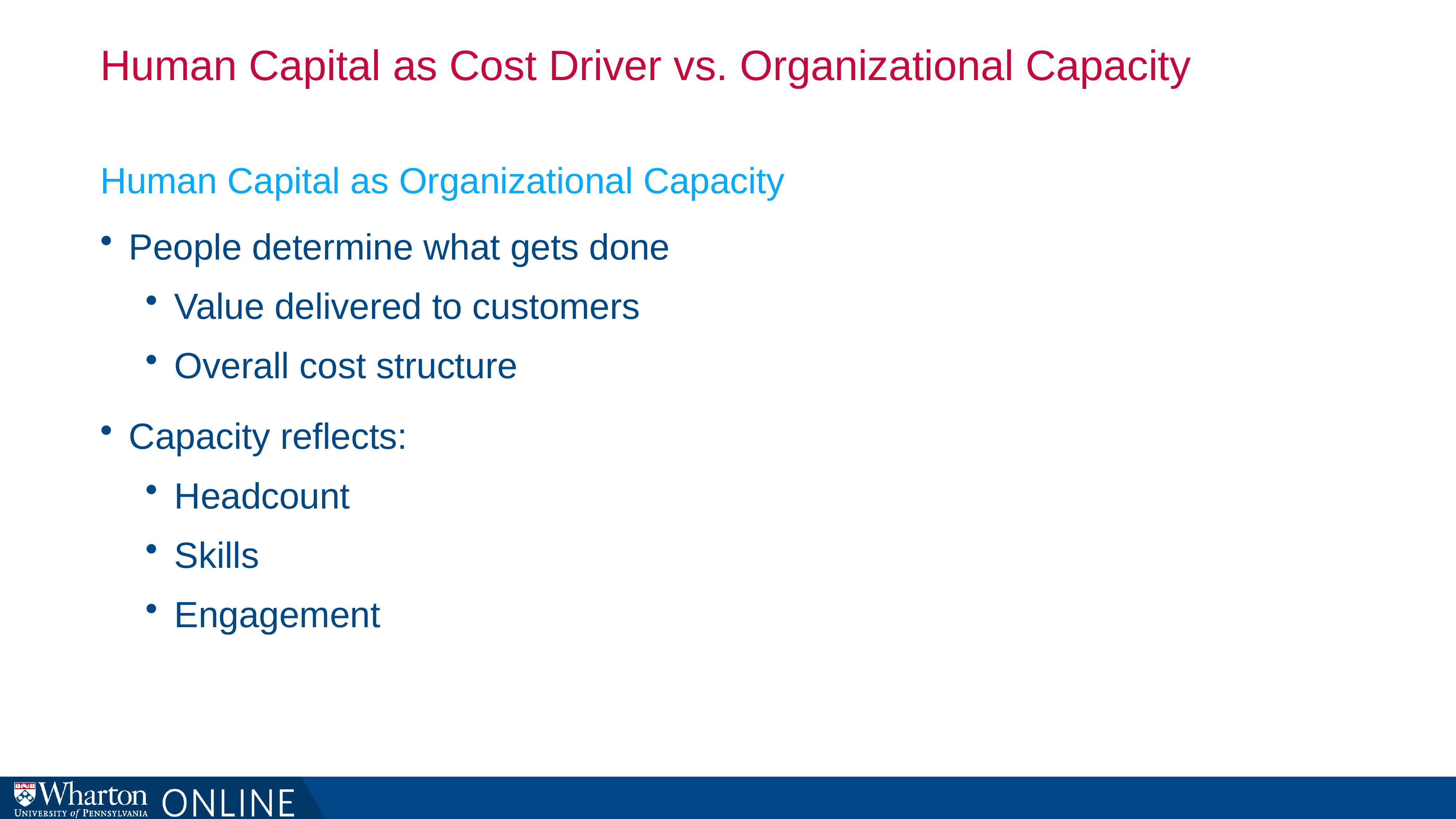

# Human Capital as Cost Driver vs. Organizational Capacity
Human Capital as Organizational Capacity
People determine what gets done
Value delivered to customers
Overall cost structure
Capacity reflects:
Headcount
Skills
Engagement